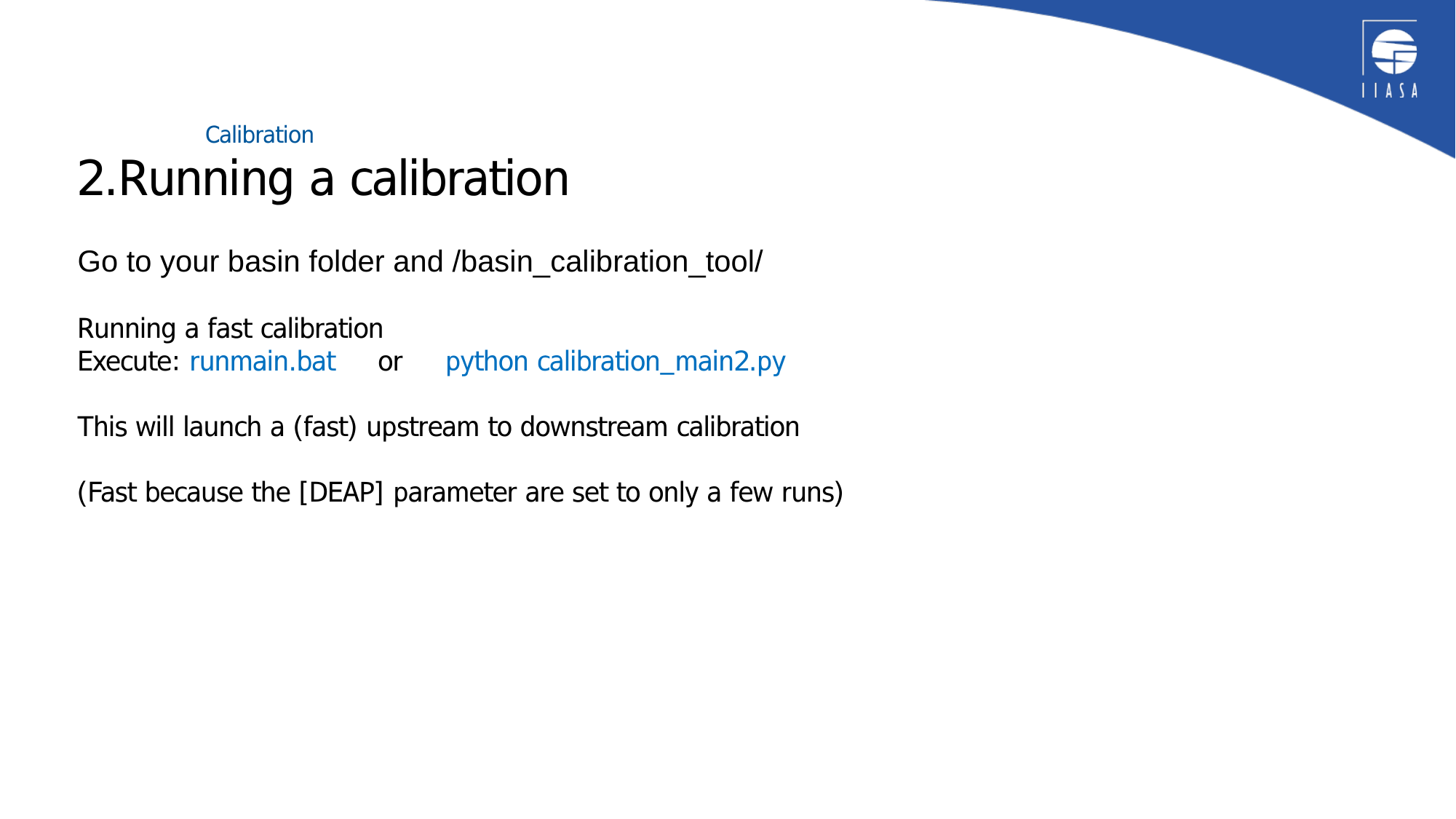

2.Running a calibration

Go to your basin folder and /basin_calibration_tool/

Running a fast calibration
Execute: runmain.bat     or     python calibration_main2.py

This will launch a (fast) upstream to downstream calibration

(Fast because the [DEAP] parameter are set to only a few runs)

# Calibration